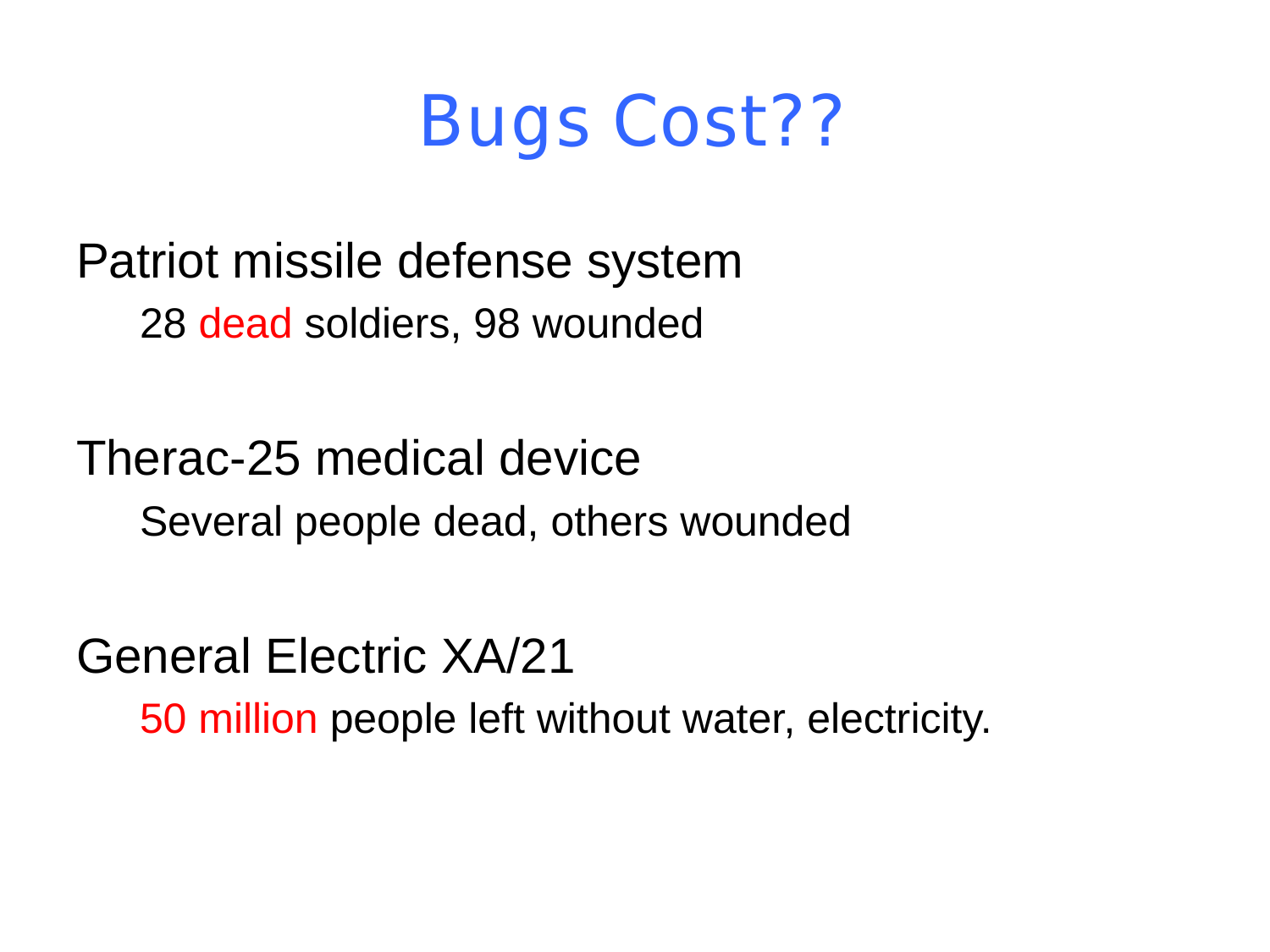

# Bugs Cost??
Patriot missile defense system
28 dead soldiers, 98 wounded

Therac-25 medical device
Several people dead, others wounded

General Electric XA/21
50 million people left without water, electricity.